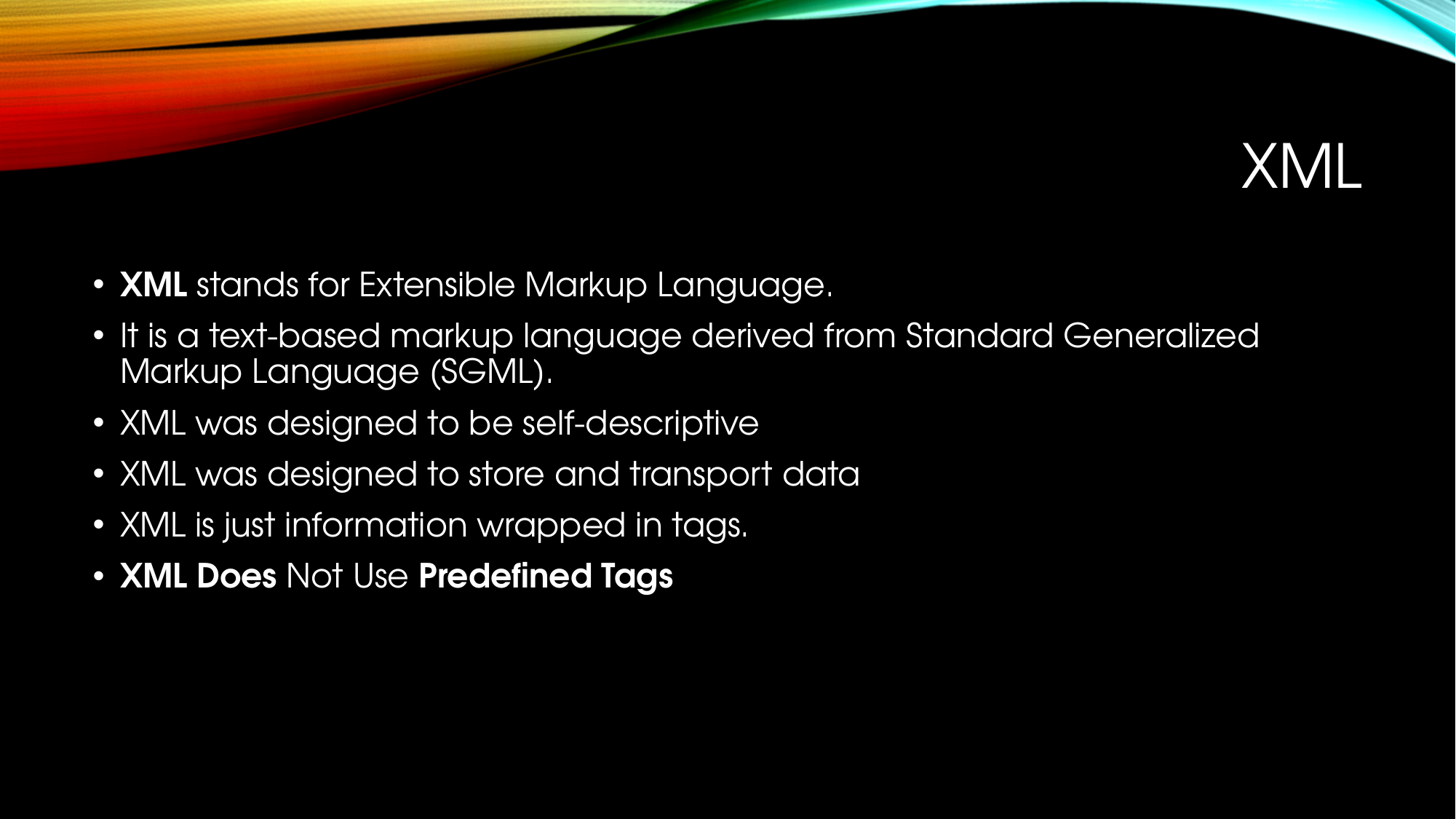

# xml
XML stands for Extensible Markup Language.
It is a text-based markup language derived from Standard Generalized Markup Language (SGML).
XML was designed to be self-descriptive
XML was designed to store and transport data
XML is just information wrapped in tags.
XML Does Not Use Predefined Tags